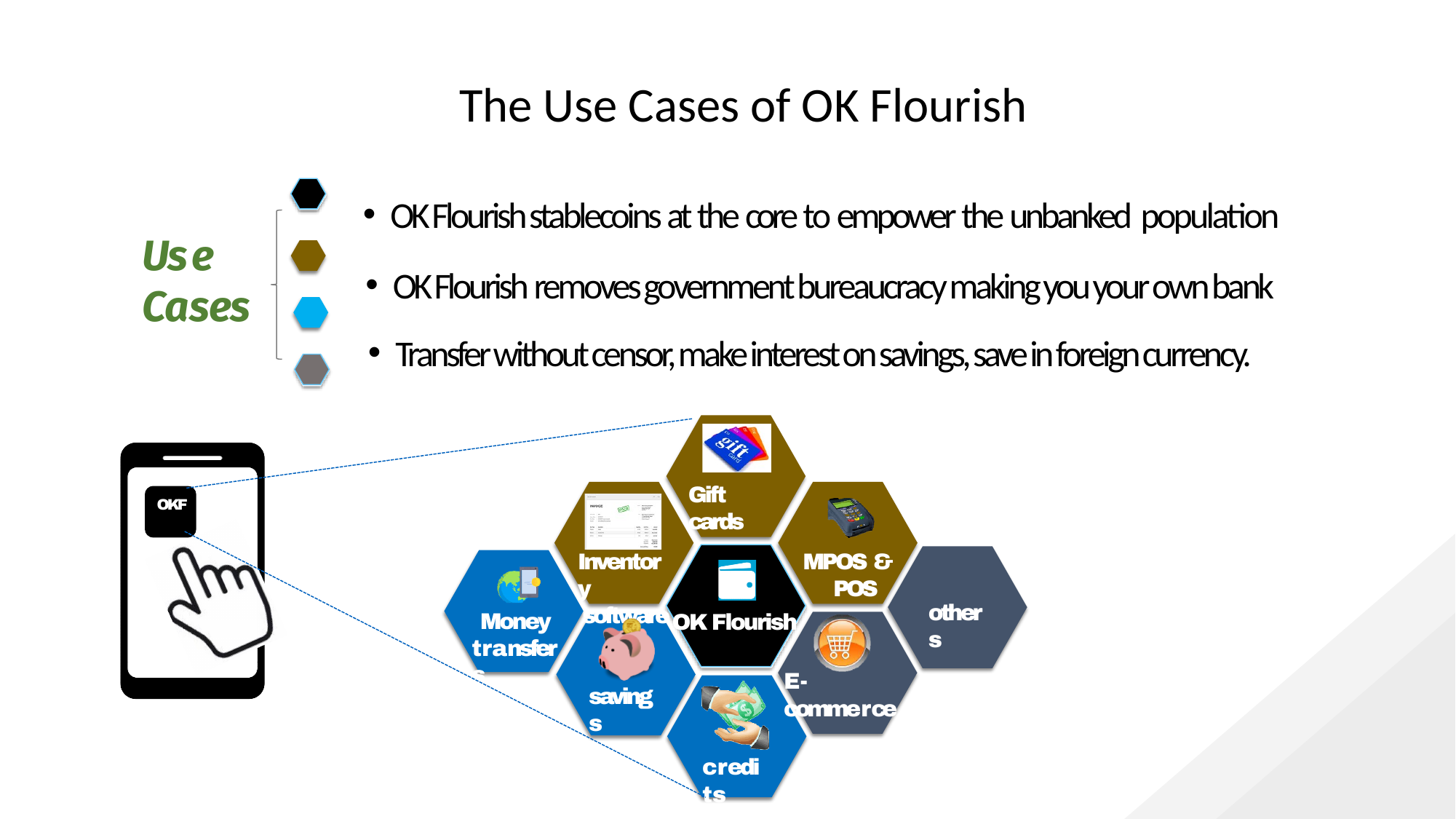

The Use Cases of OK Flourish

OK Flourish stablecoins at the core to empower the unbanked population
OK Flourish removes government bureaucracy making you your own bank
Transfer without censor, make interest on savings, save in foreign currency.
U s e  Cases

Gift cards

OKF

MPOS &  POS
Inventory
software
others
Money  transfers
OK Flourish
E-commerce
savings

credits